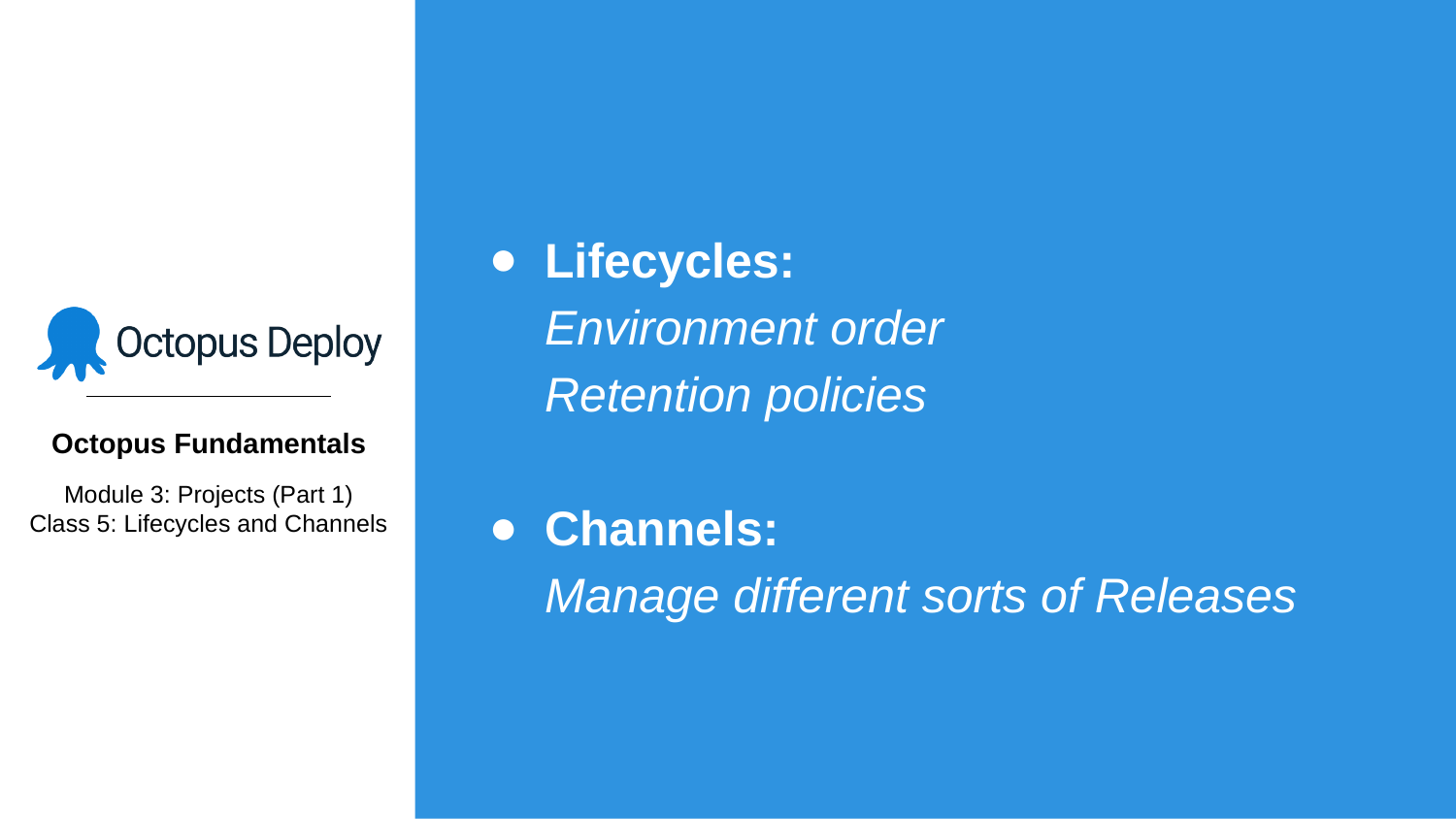

Lifecycles:
Environment order
Retention policies

Channels:
Manage different sorts of Releases